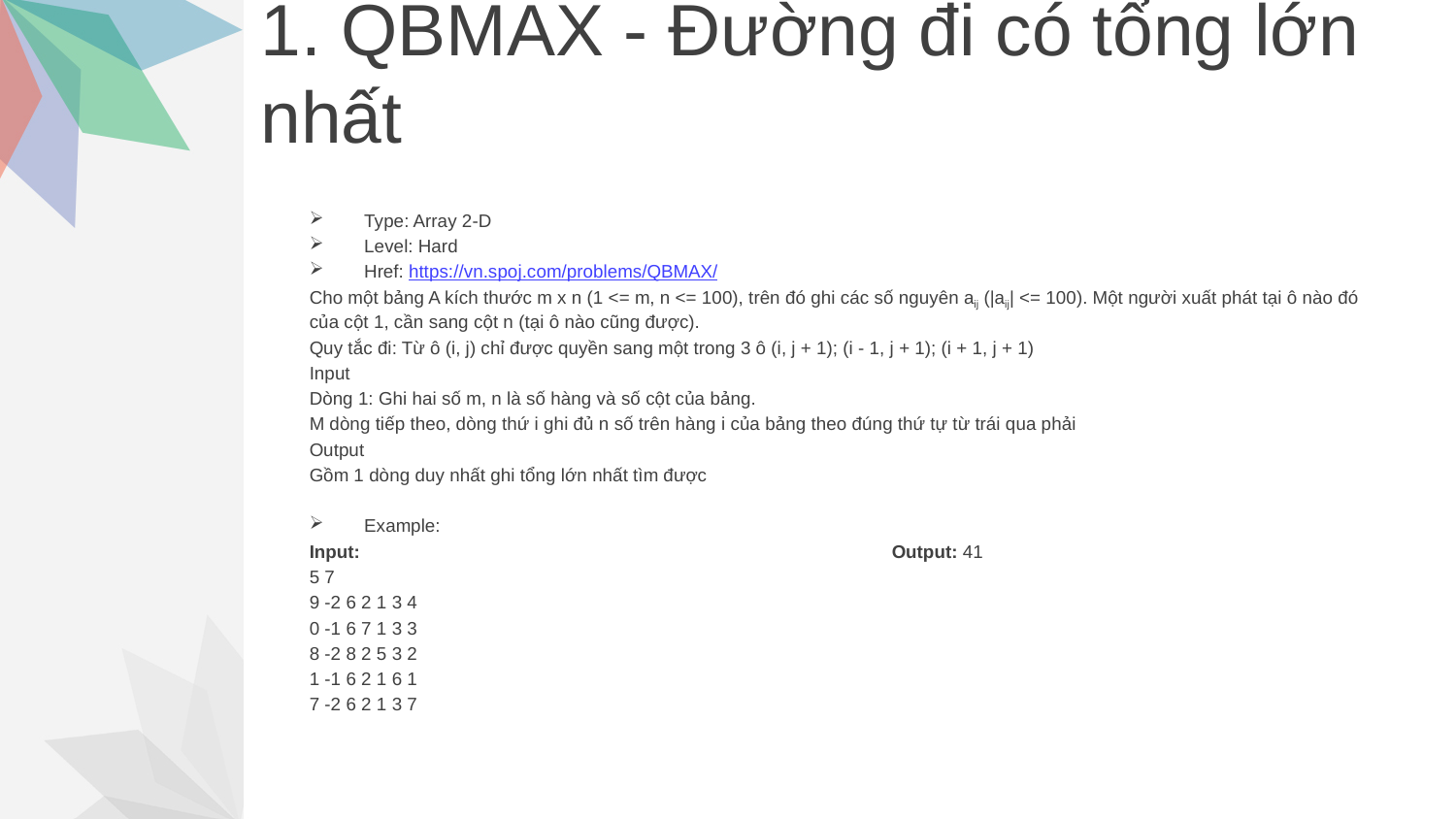

# 1. QBMAX - Đường đi có tổng lớn nhất
Type: Array 2-D
Level: Hard
Href: https://vn.spoj.com/problems/QBMAX/
Cho một bảng A kích thước m x n (1 <= m, n <= 100), trên đó ghi các số nguyên aij (|aij| <= 100). Một người xuất phát tại ô nào đó của cột 1, cần sang cột n (tại ô nào cũng được).
Quy tắc đi: Từ ô (i, j) chỉ được quyền sang một trong 3 ô (i, j + 1); (i - 1, j + 1); (i + 1, j + 1)
Input
Dòng 1: Ghi hai số m, n là số hàng và số cột của bảng.
M dòng tiếp theo, dòng thứ i ghi đủ n số trên hàng i của bảng theo đúng thứ tự từ trái qua phải
Output
Gồm 1 dòng duy nhất ghi tổng lớn nhất tìm được

Example:
Input: 				Output: 41
5 7
9 -2 6 2 1 3 4
0 -1 6 7 1 3 3
8 -2 8 2 5 3 2
1 -1 6 2 1 6 1
7 -2 6 2 1 3 7